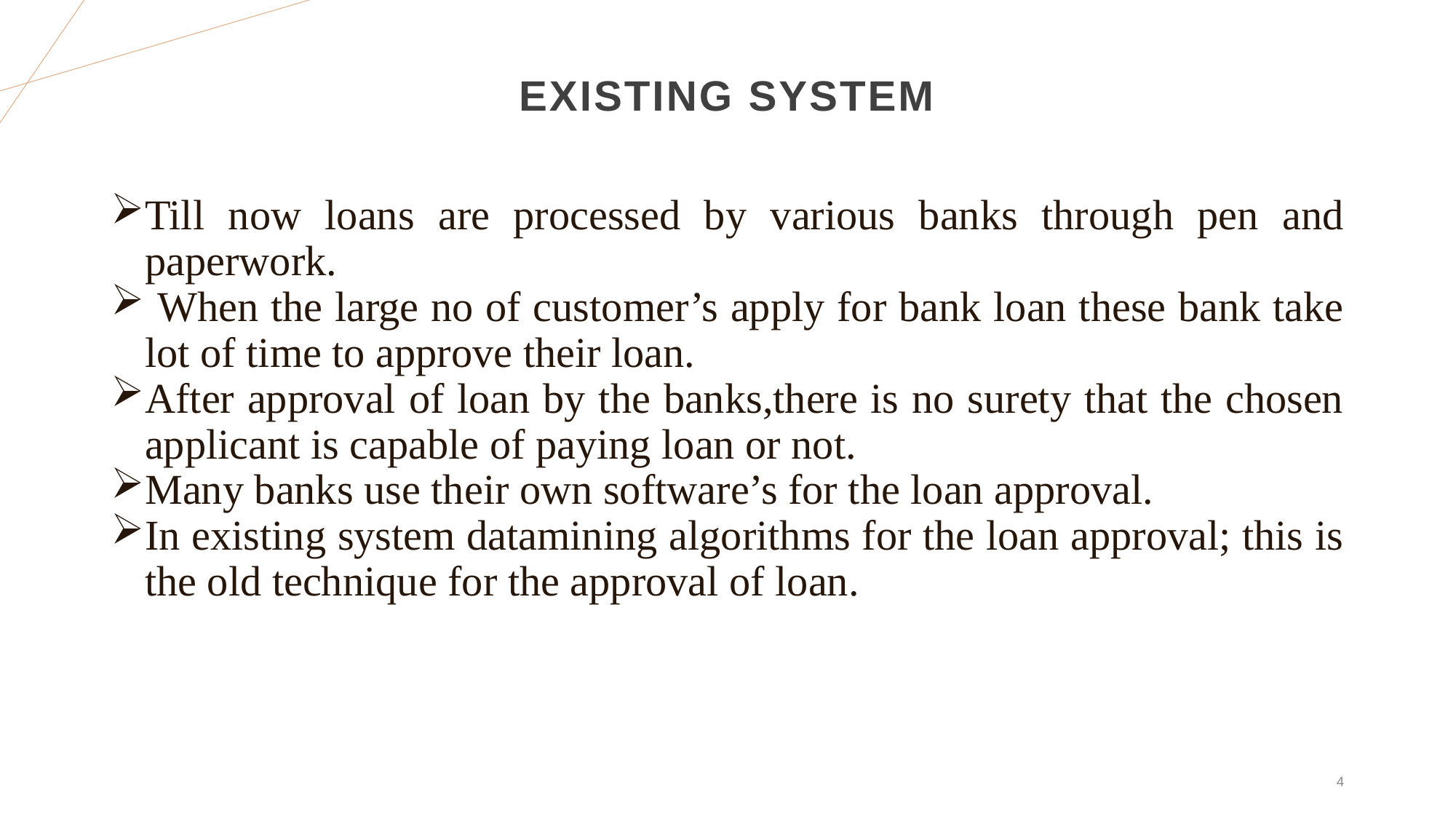

# EXISTING SYSTEM
Till now loans are processed by various banks through pen and paperwork.
 When the large no of customer’s apply for bank loan these bank take lot of time to approve their loan.
After approval of loan by the banks,there is no surety that the chosen applicant is capable of paying loan or not.
Many banks use their own software’s for the loan approval.
In existing system datamining algorithms for the loan approval; this is the old technique for the approval of loan.

4